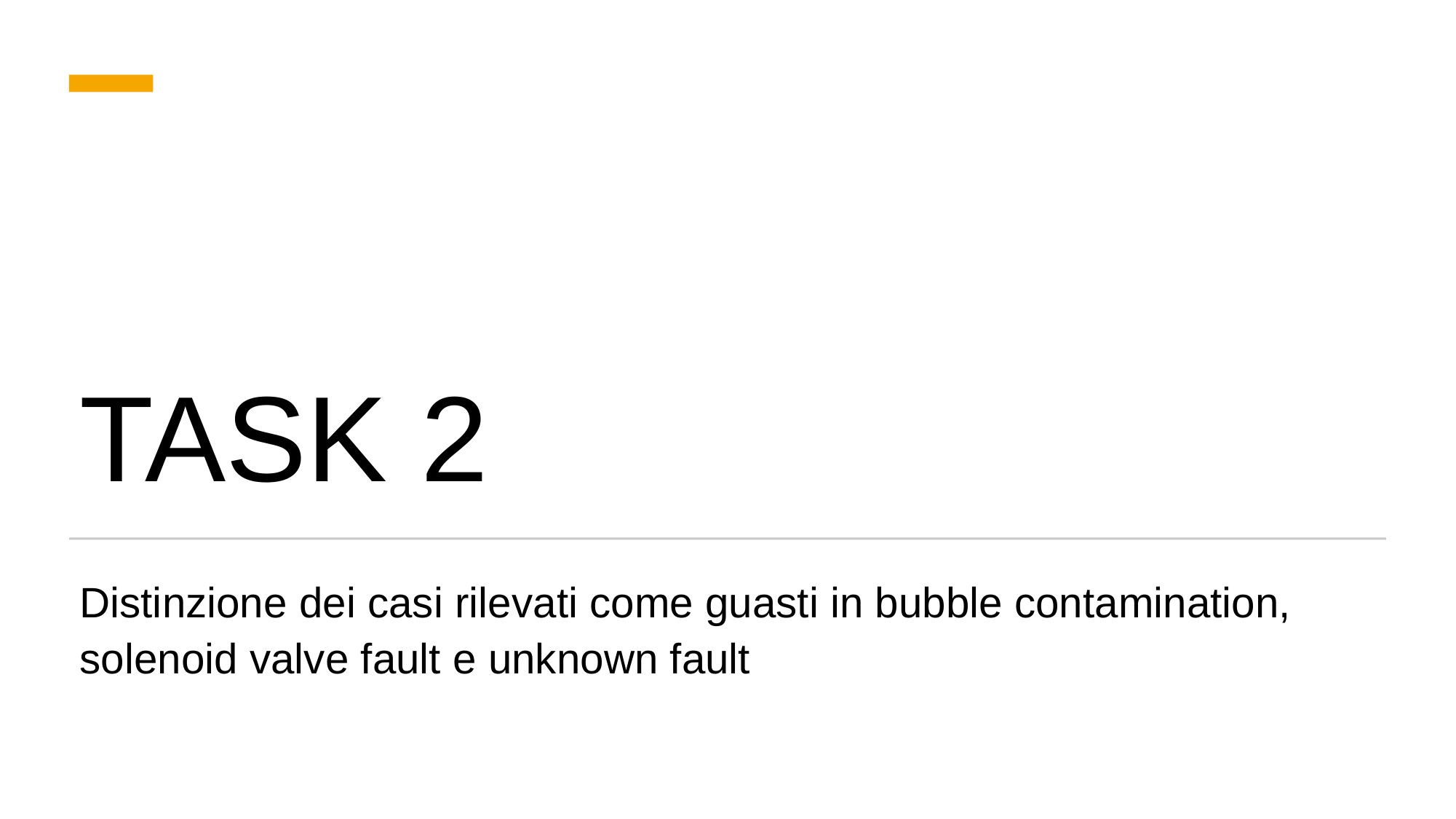

# TASK 2
Distinzione dei casi rilevati come guasti in bubble contamination, solenoid valve fault e unknown fault